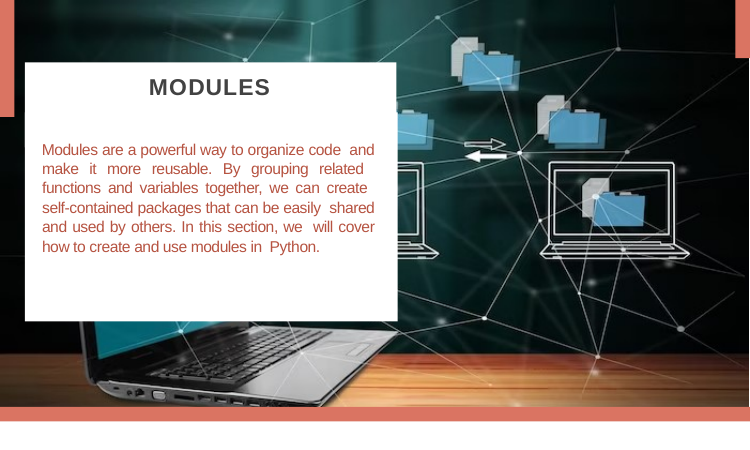

# MODULES

Modules are a powerful way to organize code  and make it more reusable. By grouping related  functions and variables together, we can create  self-contained packages that can be easily  shared and used by others. In this section, we  will cover how to create and use modules in  Python.